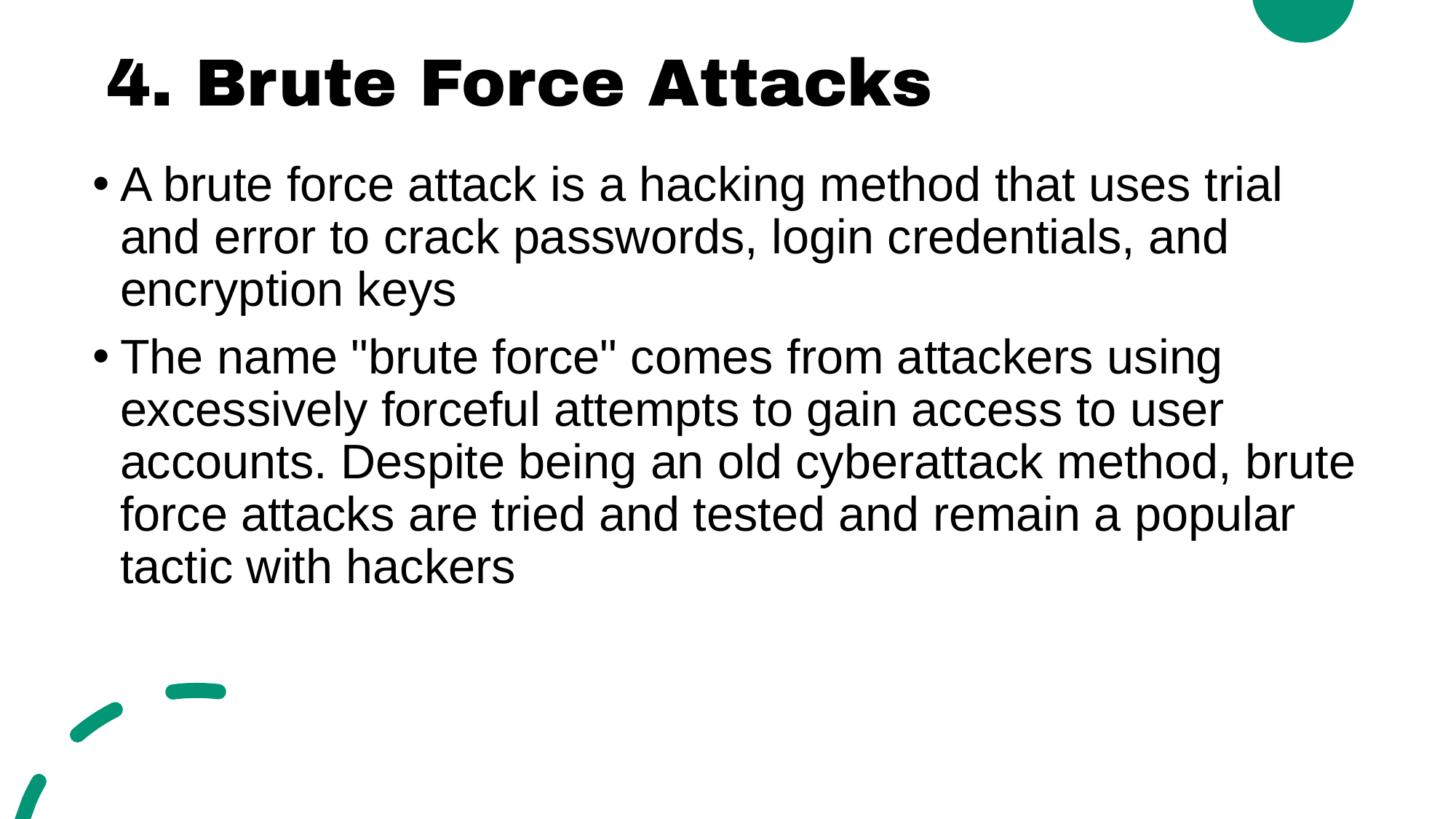

# 4. Brute Force Attacks
A brute force attack is a hacking method that uses trial and error to crack passwords, login credentials, and encryption keys
The name "brute force" comes from attackers using excessively forceful attempts to gain access to user accounts. Despite being an old cyberattack method, brute force attacks are tried and tested and remain a popular tactic with hackers